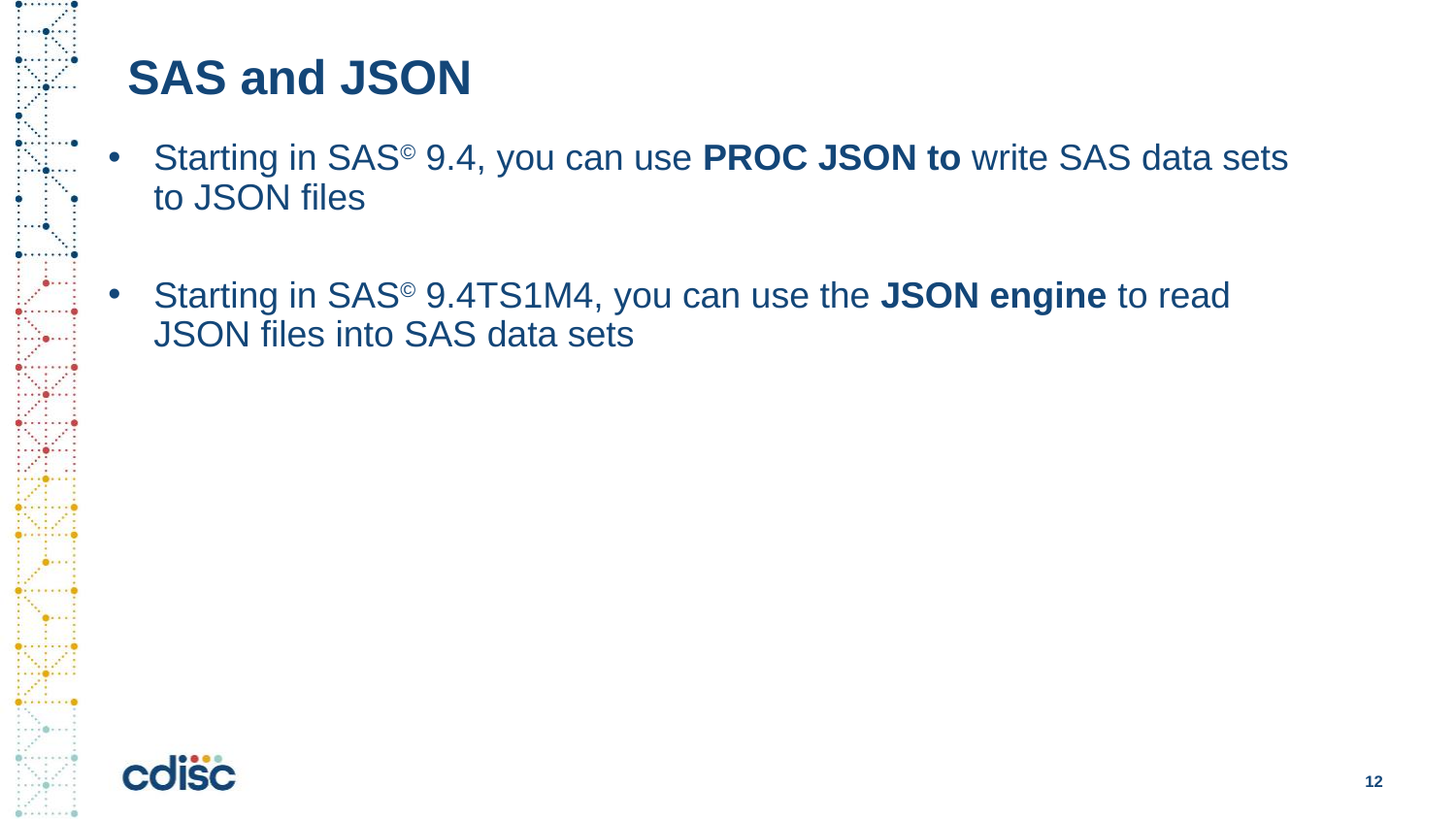

# SAS and JSON
Starting in SAS© 9.4, you can use PROC JSON to write SAS data sets to JSON files
Starting in SAS© 9.4TS1M4, you can use the JSON engine to read JSON files into SAS data sets

12